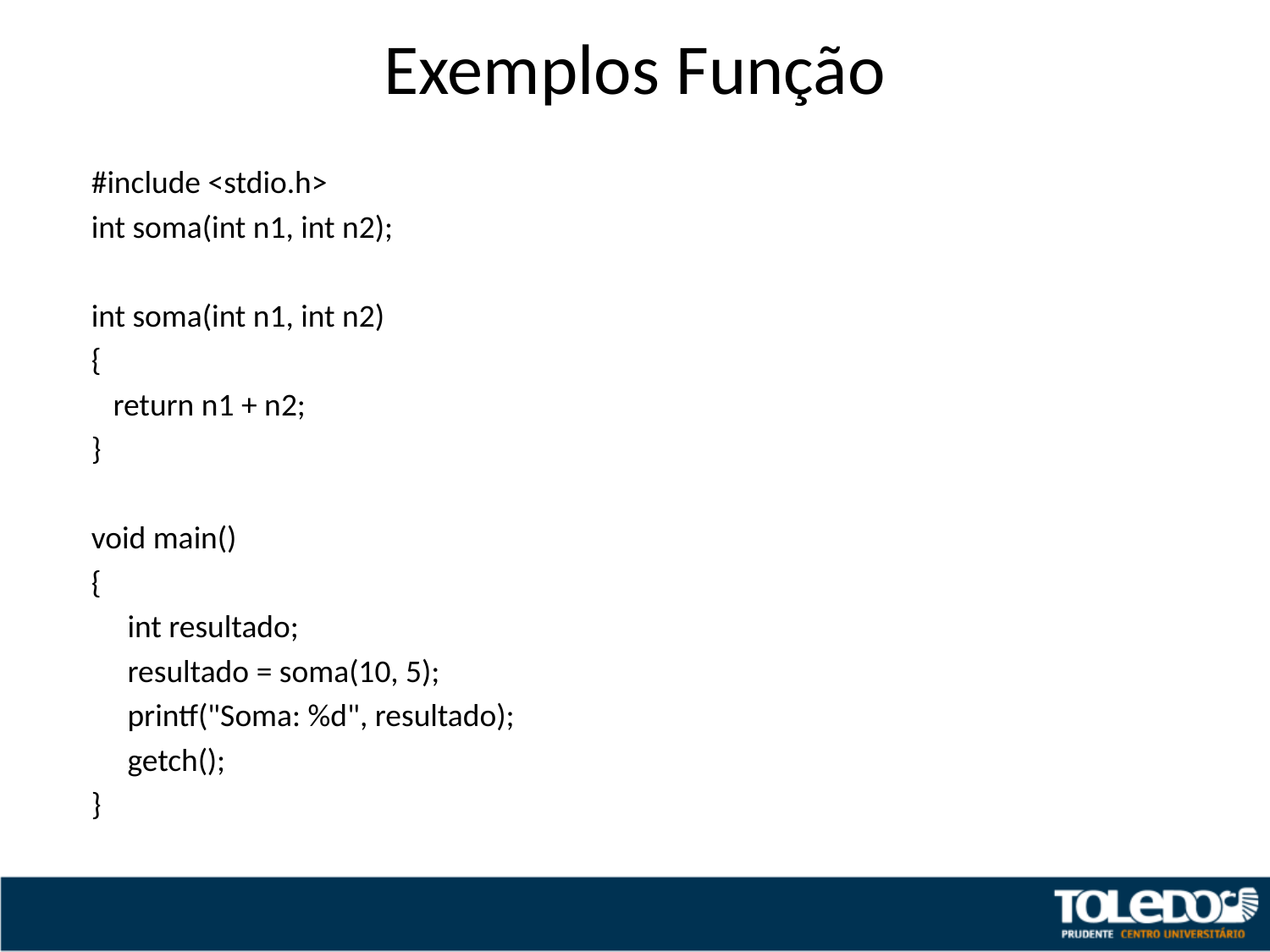

# Exemplos Função
#include <stdio.h>
int soma(int n1, int n2);

int soma(int n1, int n2)
{
   return n1 + n2;
}

void main()
{
     int resultado;
     resultado = soma(10, 5);
     printf("Soma: %d", resultado);
     getch();
}